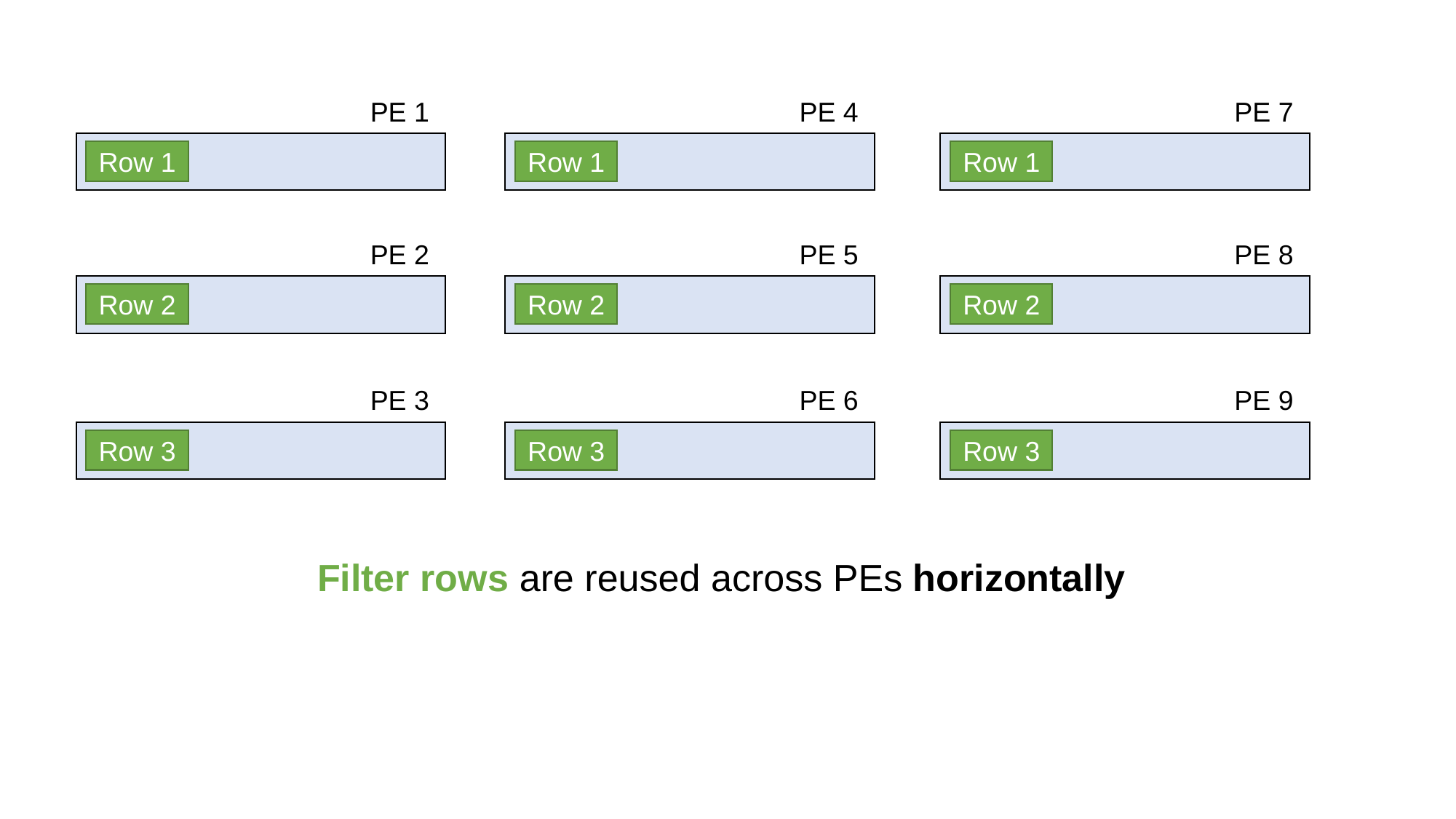

PE 1
PE 4
PE 7

Row 1
Row 1
Row 1
PE 2
PE 5
PE 8

Row 2
Row 2
Row 2
PE 3
PE 6
PE 9

Row 3
Row 3
Row 3
Filter rows are reused across PEs horizontally